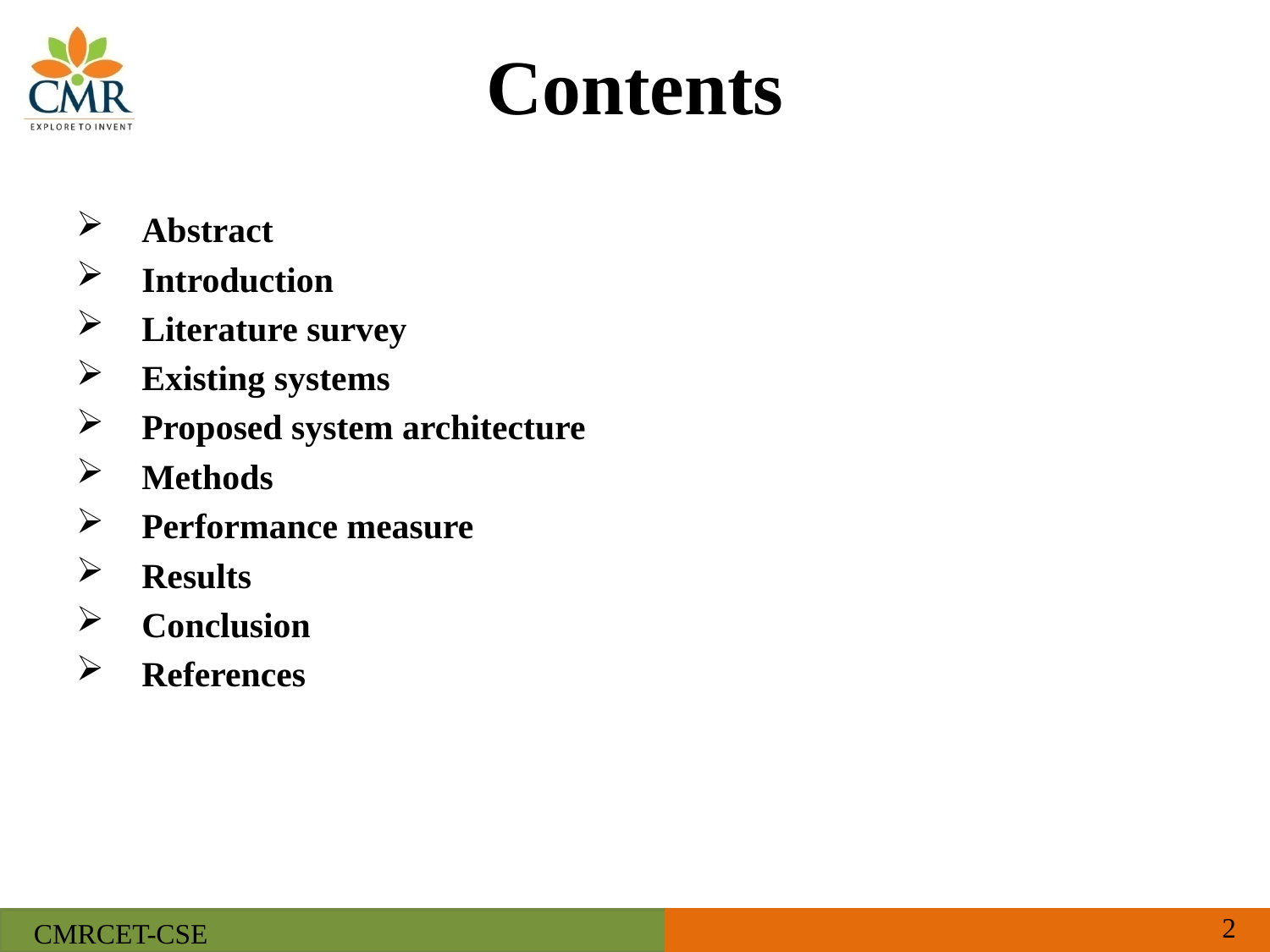

# Contents
  Abstract
  Introduction
  Literature survey
  Existing systems
  Proposed system architecture
  Methods
  Performance measure
  Results
  Conclusion
  References

2
CMRCET-CSE